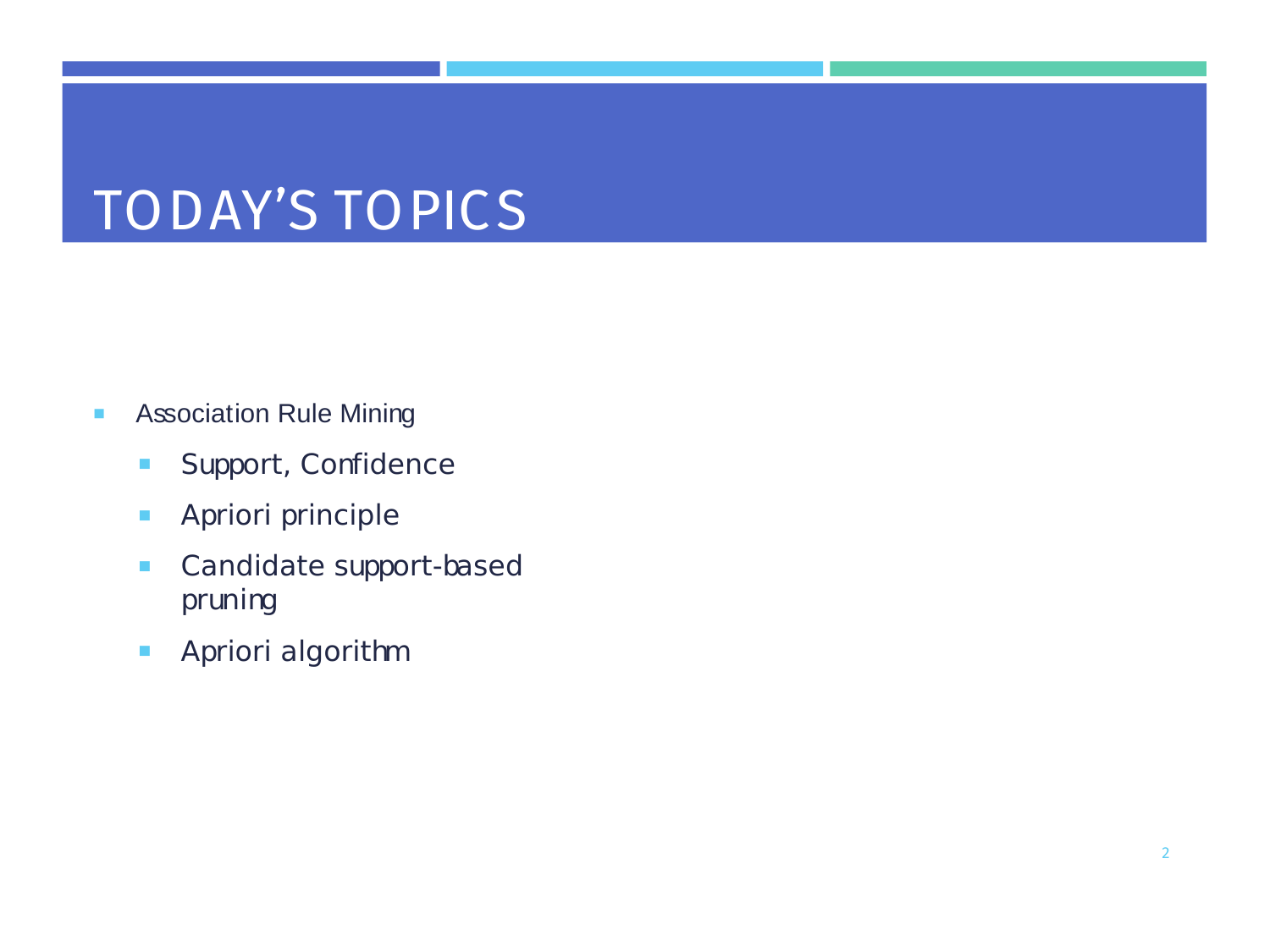

# TODAY’S TOPICS
Association Rule Mining
Support, Confidence
Apriori principle
Candidate support-based pruning
Apriori algorithm
2